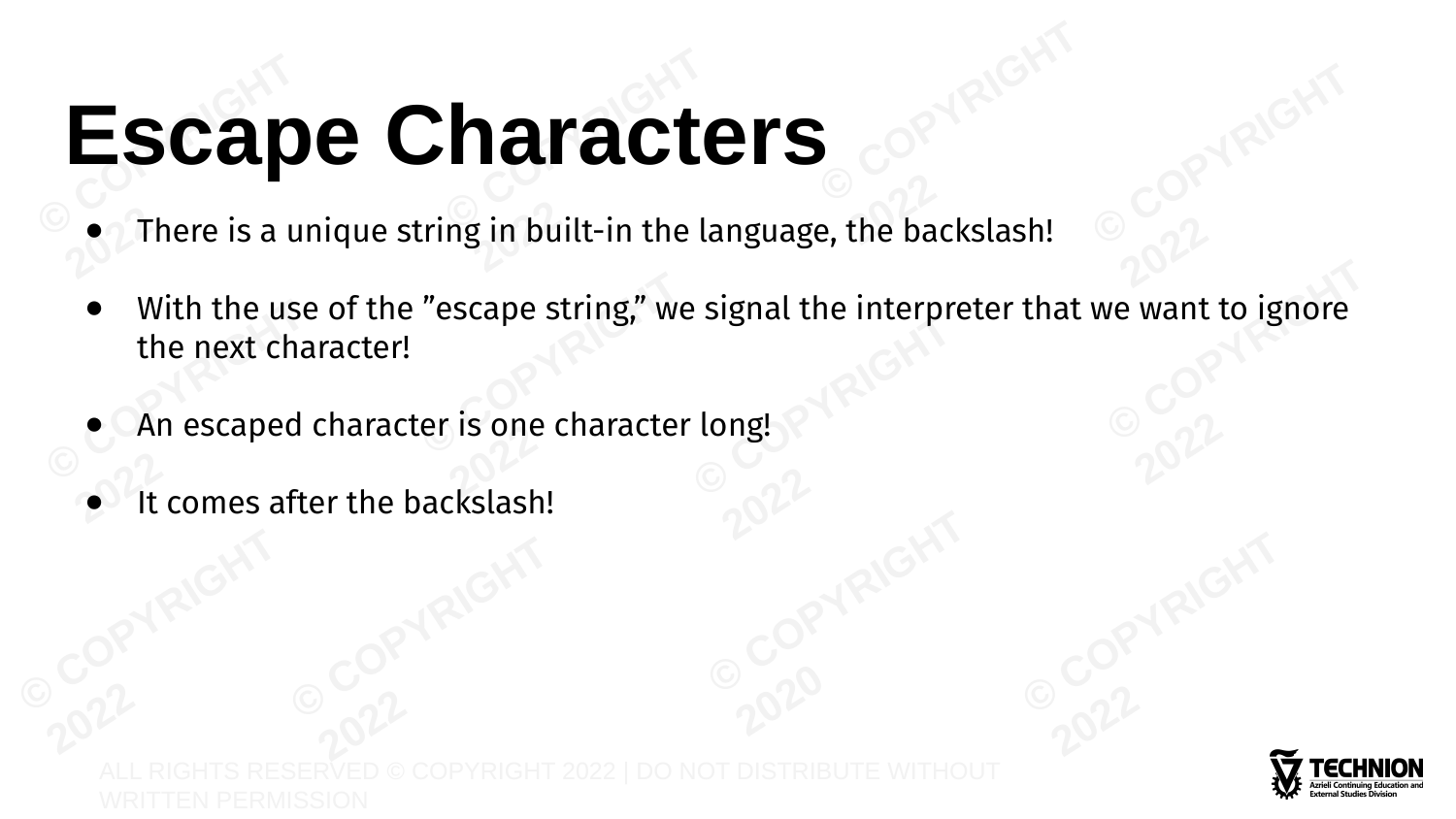

# Escape Characters
There is a unique string in built-in the language, the backslash!

With the use of the ”escape string,” we signal the interpreter that we want to ignore the next character!

An escaped character is one character long!

It comes after the backslash!